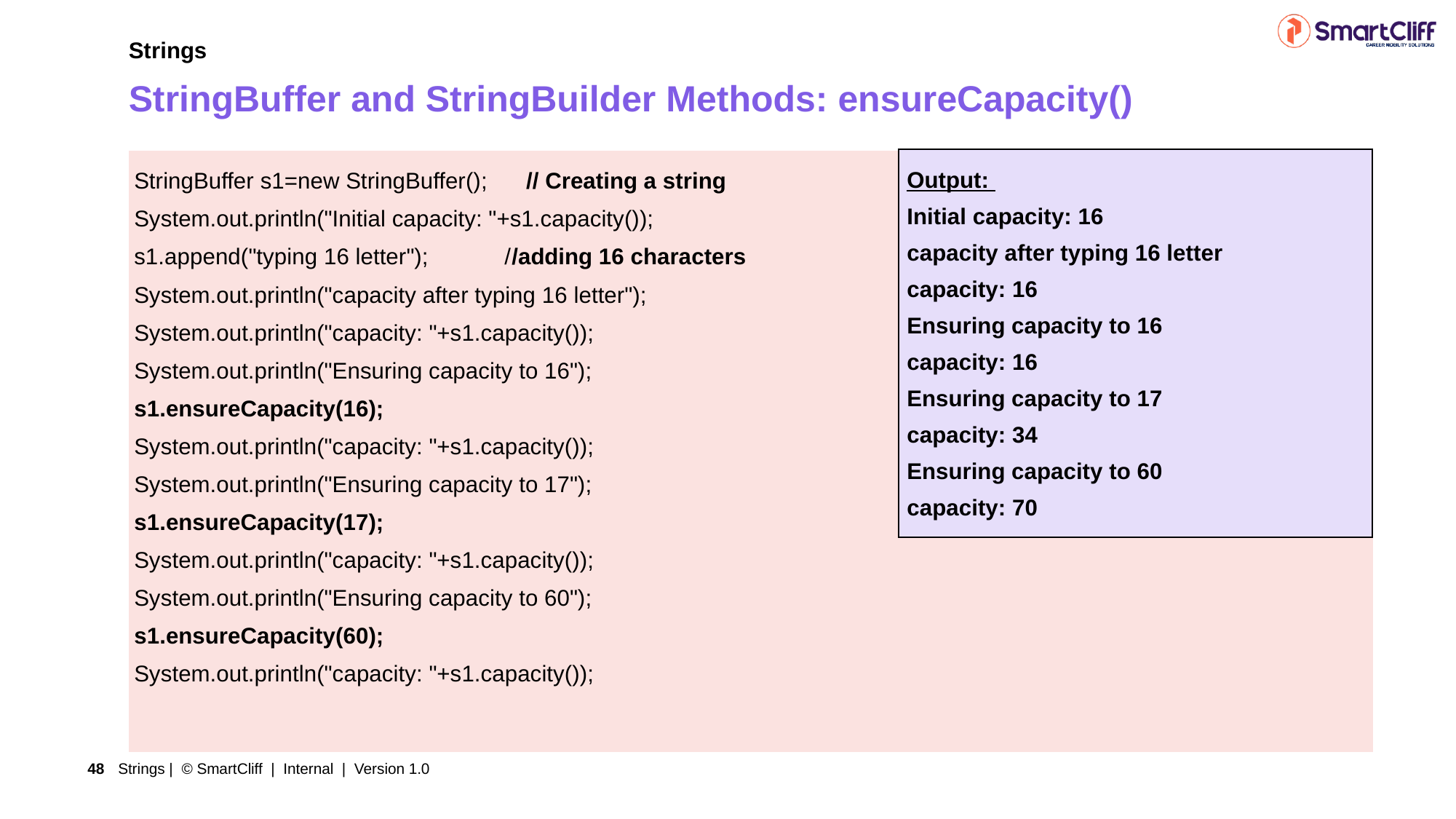

Strings
StringBuffer and StringBuilder Methods: ensureCapacity()
Output:
Initial capacity: 16
capacity after typing 16 letter
capacity: 16
Ensuring capacity to 16
capacity: 16
Ensuring capacity to 17
capacity: 34
Ensuring capacity to 60
capacity: 70
| StringBuffer s1=new StringBuffer(); // Creating a string System.out.println("Initial capacity: "+s1.capacity()); s1.append("typing 16 letter"); //adding 16 characters System.out.println("capacity after typing 16 letter"); System.out.println("capacity: "+s1.capacity()); System.out.println("Ensuring capacity to 16"); s1.ensureCapacity(16); System.out.println("capacity: "+s1.capacity()); System.out.println("Ensuring capacity to 17"); s1.ensureCapacity(17); System.out.println("capacity: "+s1.capacity()); System.out.println("Ensuring capacity to 60"); s1.ensureCapacity(60); System.out.println("capacity: "+s1.capacity()); |
| --- |
Strings |  © SmartCliff  |  Internal  |  Version 1.0
48